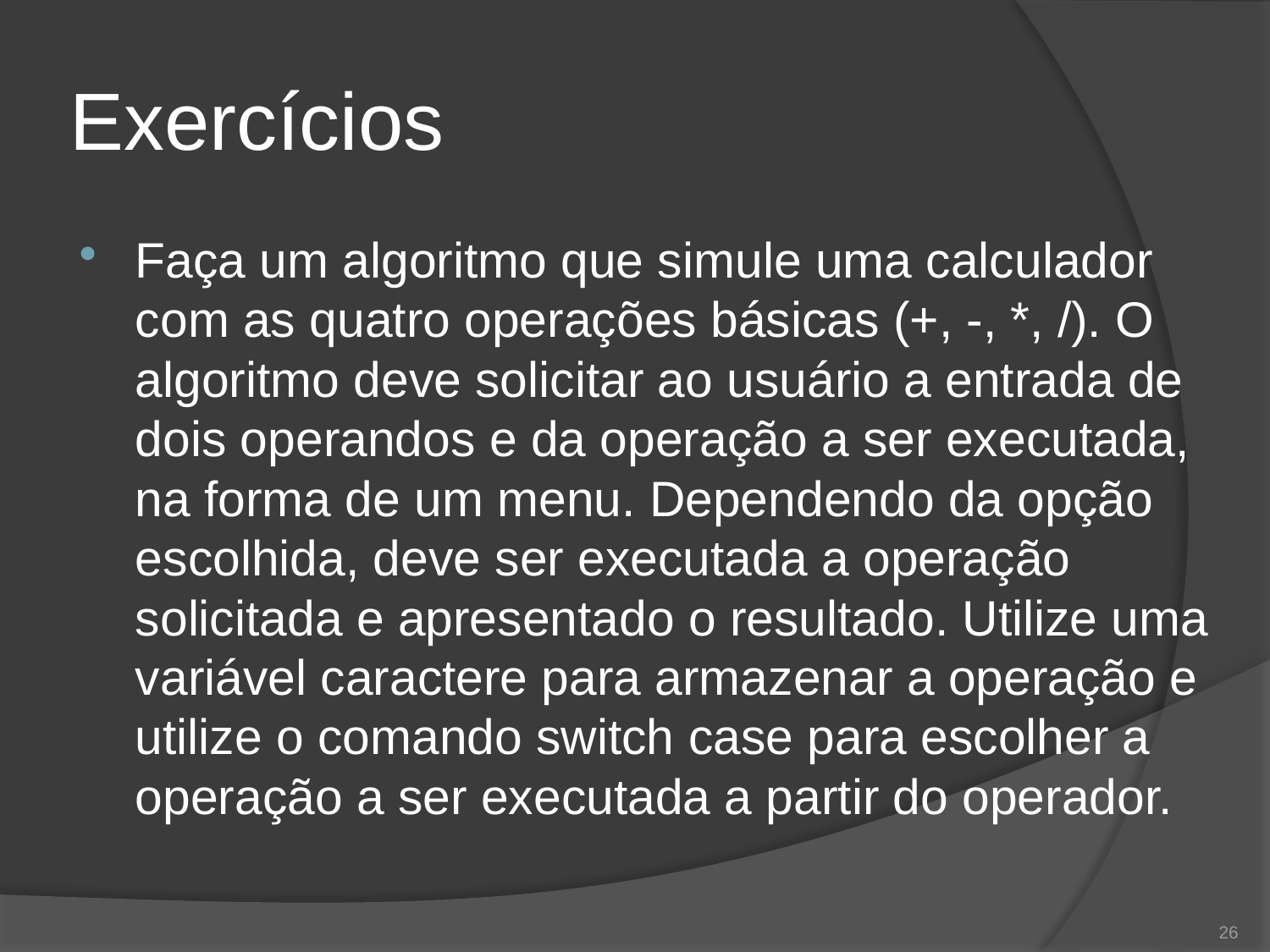

# Exercícios
Faça um algoritmo que simule uma calculador com as quatro operações básicas (+, -, *, /). O algoritmo deve solicitar ao usuário a entrada de dois operandos e da operação a ser executada, na forma de um menu. Dependendo da opção escolhida, deve ser executada a operação solicitada e apresentado o resultado. Utilize uma variável caractere para armazenar a operação e utilize o comando switch case para escolher a operação a ser executada a partir do operador.
26